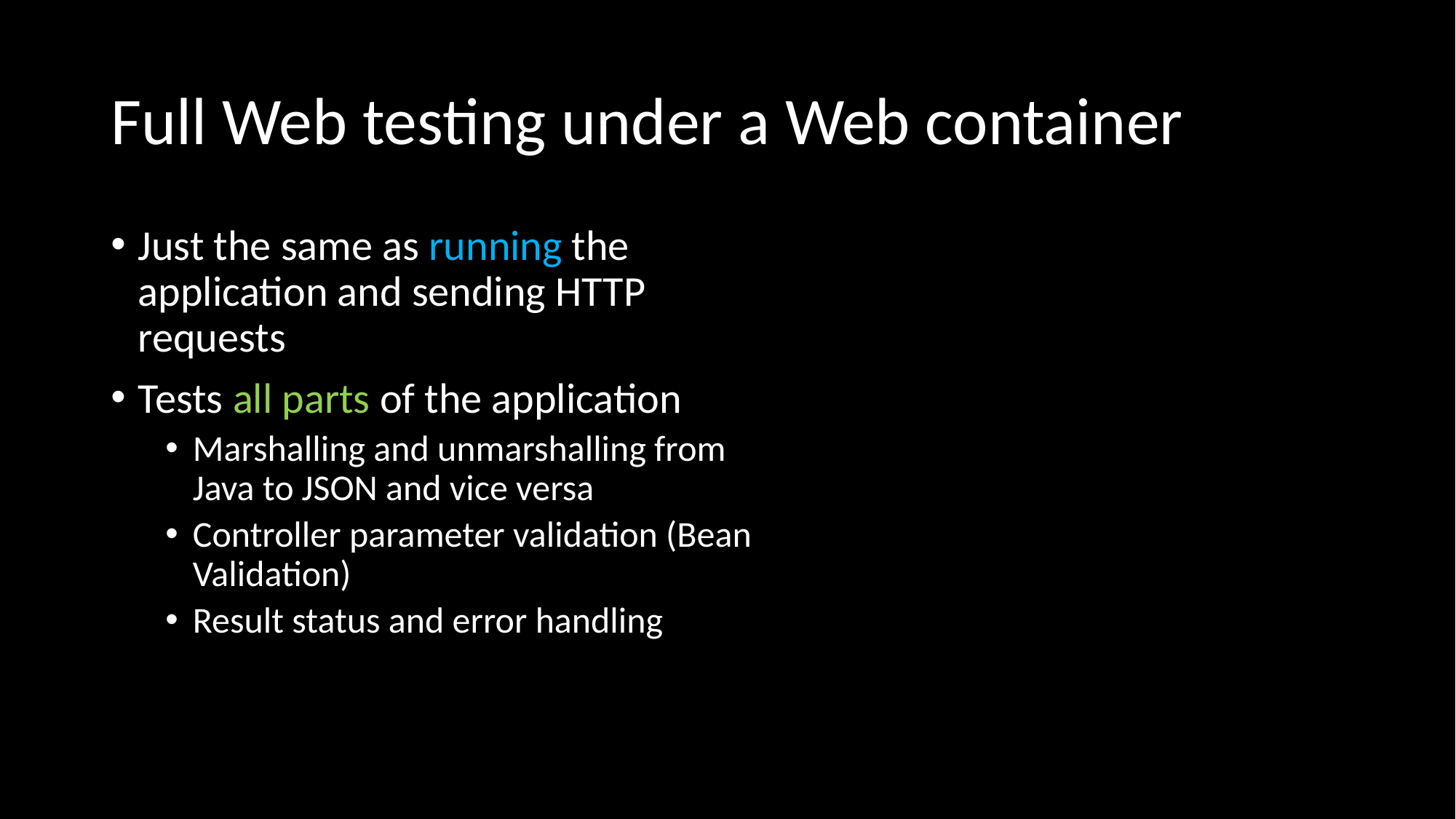

# Full Web testing under a Web container
Just the same as running the application and sending HTTP requests
Tests all parts of the application
Marshalling and unmarshalling from Java to JSON and vice versa
Controller parameter validation (Bean Validation)
Result status and error handling